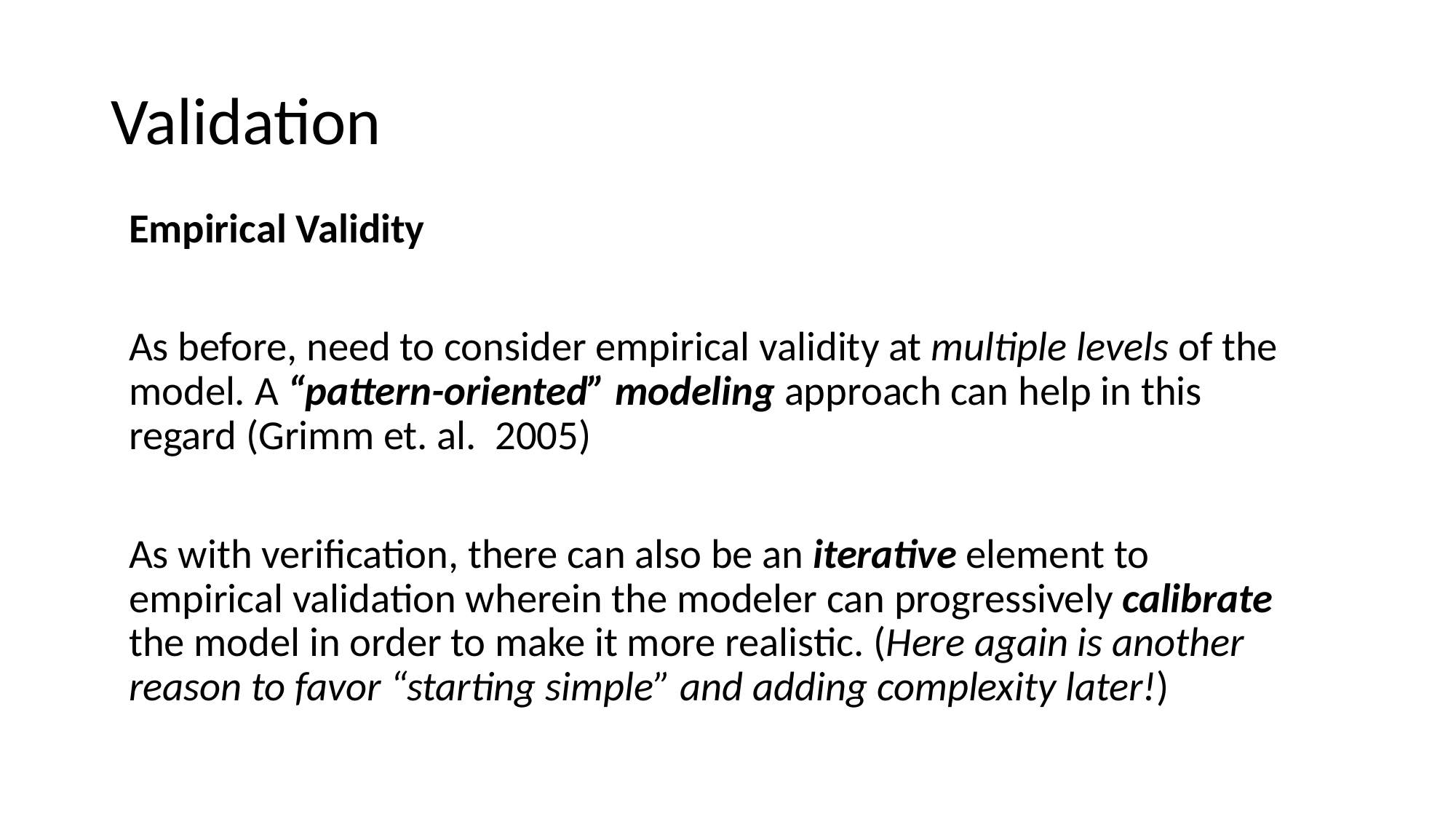

# Validation
Empirical Validity

As before, need to consider empirical validity at multiple levels of the model. A “pattern-oriented” modeling approach can help in this regard (Grimm et. al.  2005)

As with verification, there can also be an iterative element to empirical validation wherein the modeler can progressively calibrate the model in order to make it more realistic. (Here again is another reason to favor “starting simple” and adding complexity later!)